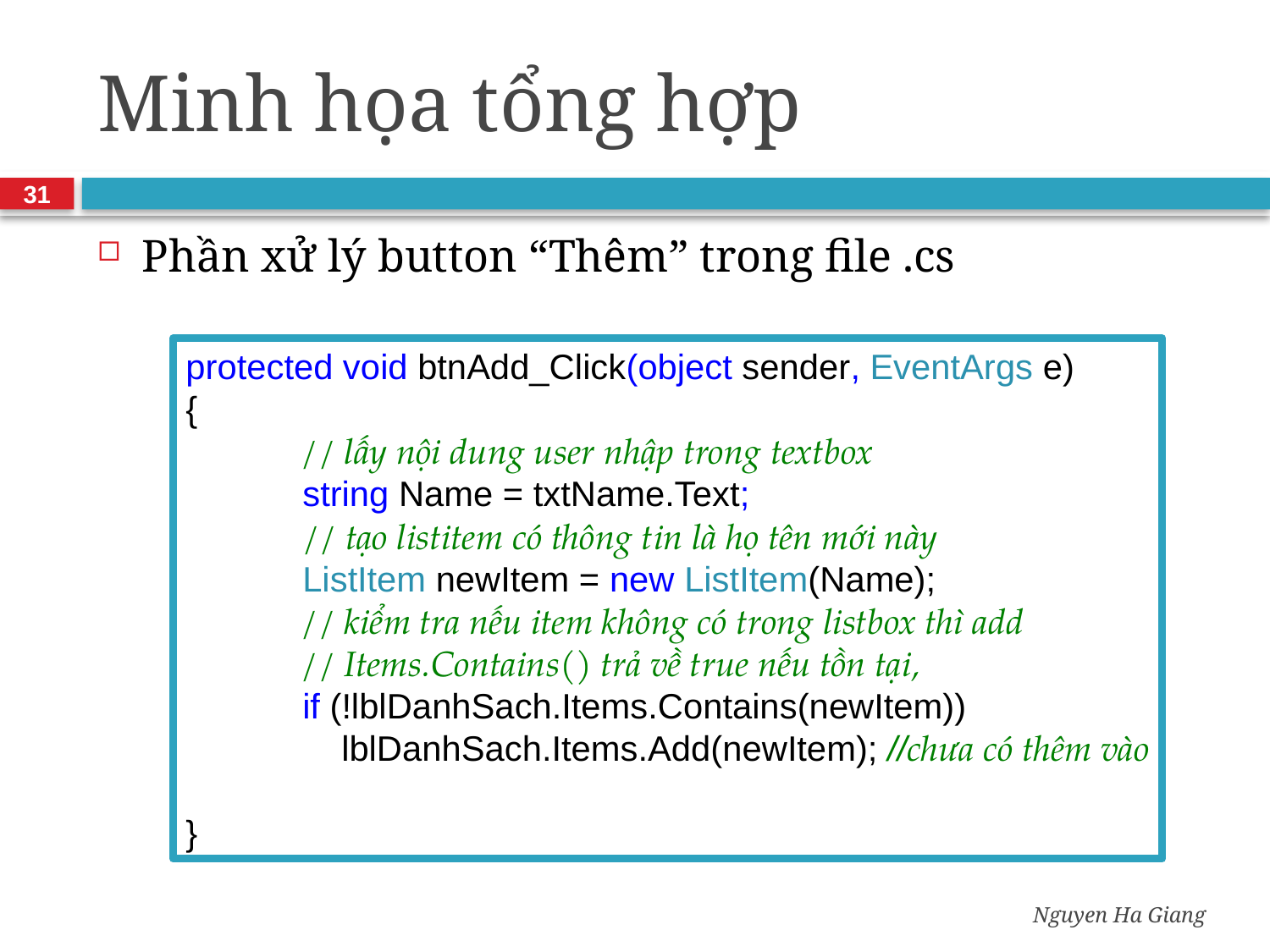

# Minh họa tổng hợp
31
Phần xử lý button “Thêm” trong file .cs
protected void btnAdd_Click(object sender, EventArgs e)
{
             // lấy nội dung user nhập trong textbox
            string Name = txtName.Text;
            // tạo listitem có thông tin là họ tên mới này
            ListItem newItem = new ListItem(Name);
             // kiểm tra nếu item không có trong listbox thì add
             // Items.Contains() trả về true nếu tồn tại,
            if (!lblDanhSach.Items.Contains(newItem))
                lblDanhSach.Items.Add(newItem); //chưa có thêm vào

}
Nguyen Ha Giang